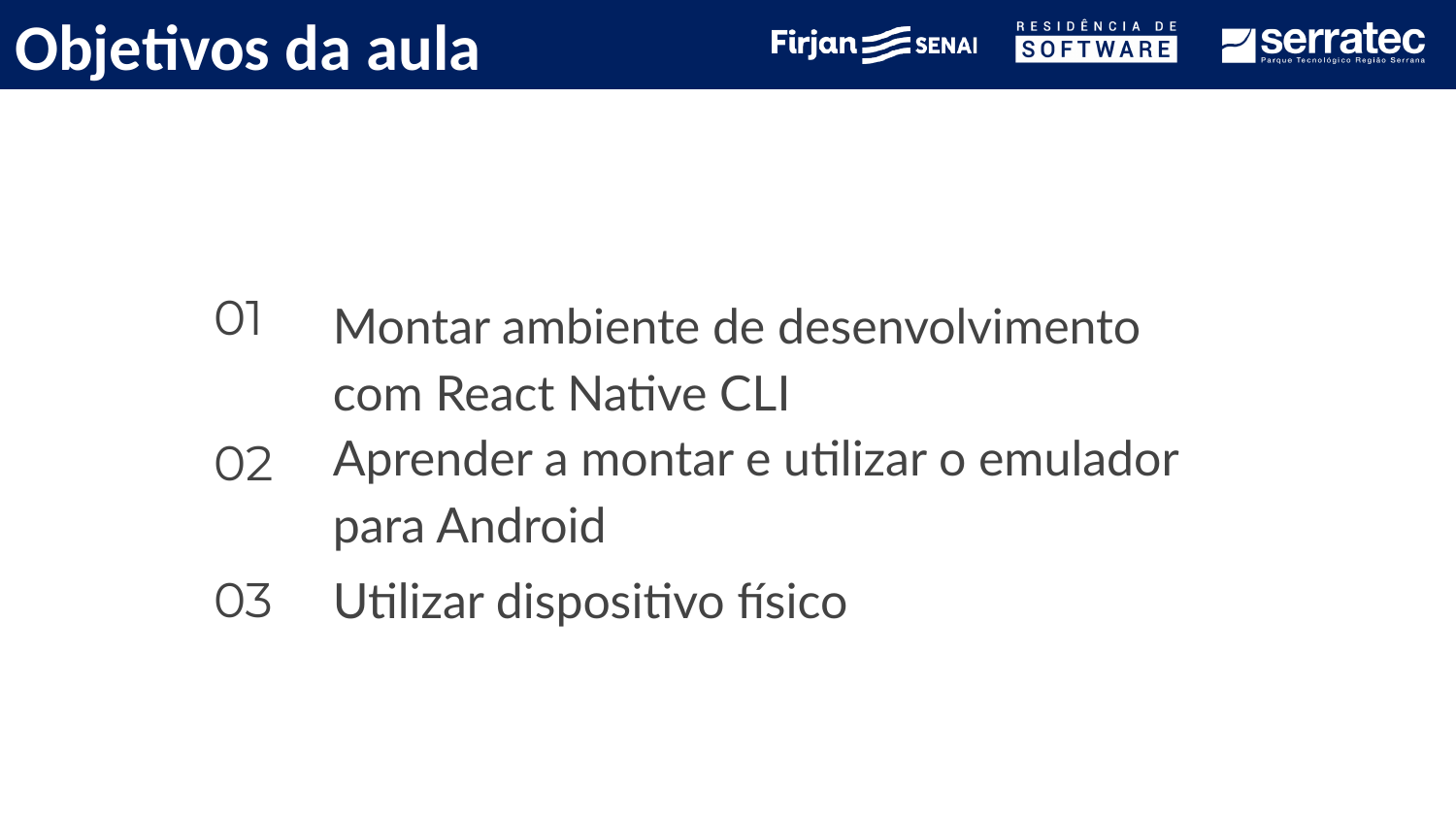

# Objetivos da aula
01

Montar ambiente de desenvolvimento com React Native CLI
Aprender a montar e utilizar o emulador para Android
02

Utilizar dispositivo físico
03